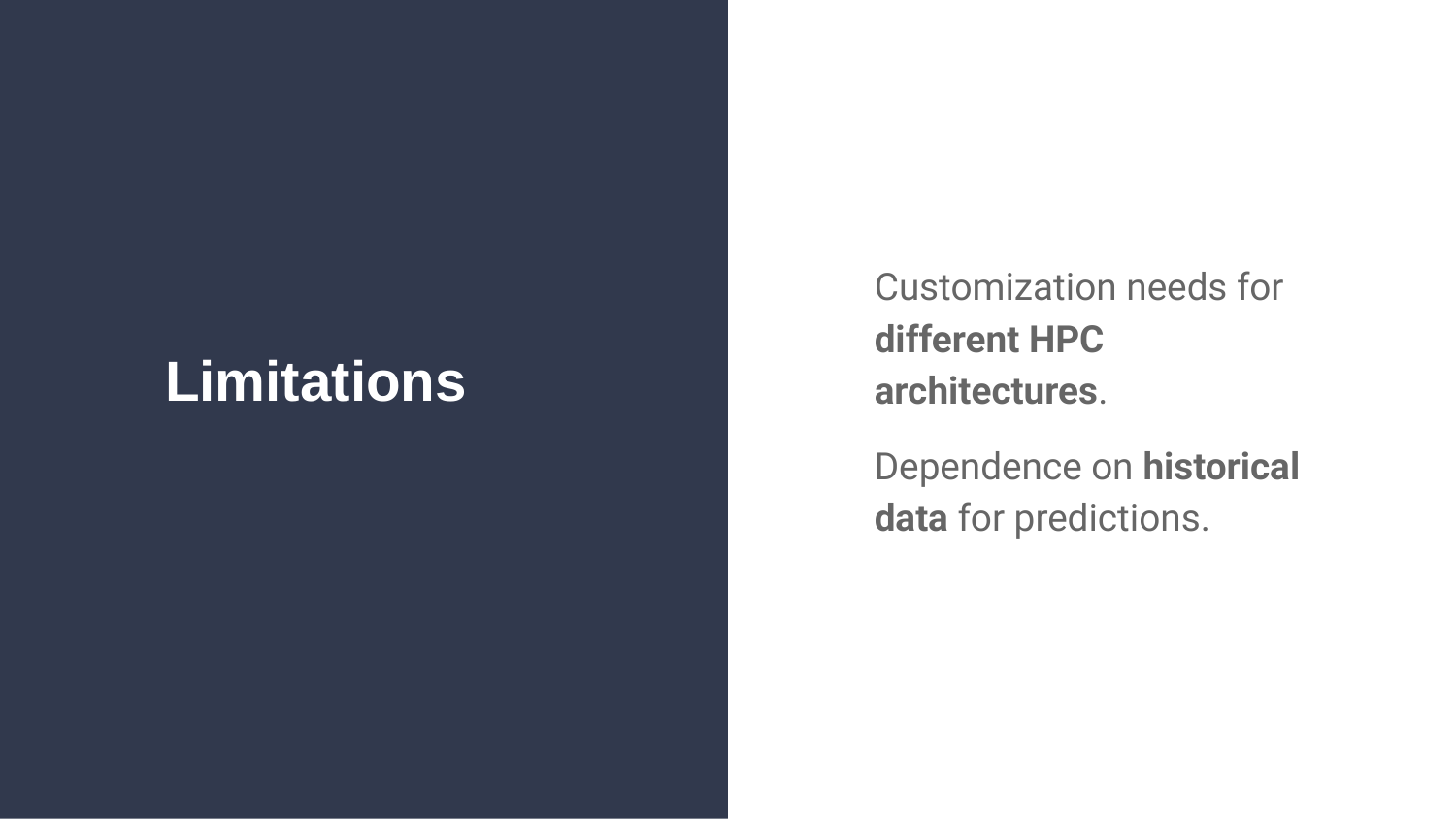

Customization needs for different HPC architectures.
Dependence on historical data for predictions.

# Limitations